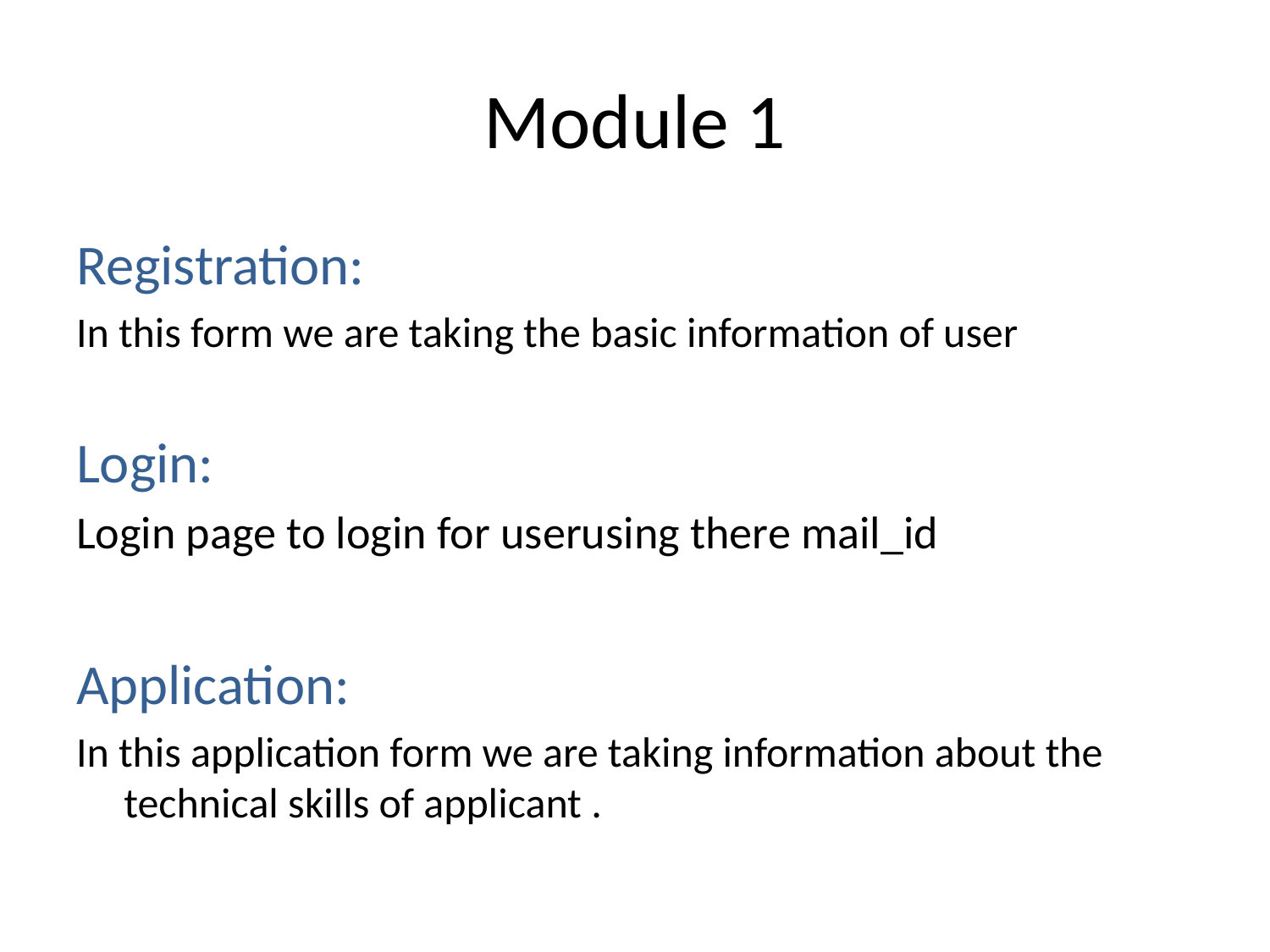

# Module 1
Registration:
In this form we are taking the basic information of user

Login:
Login page to login for userusing there mail_id

Application:
In this application form we are taking information about the technical skills of applicant .